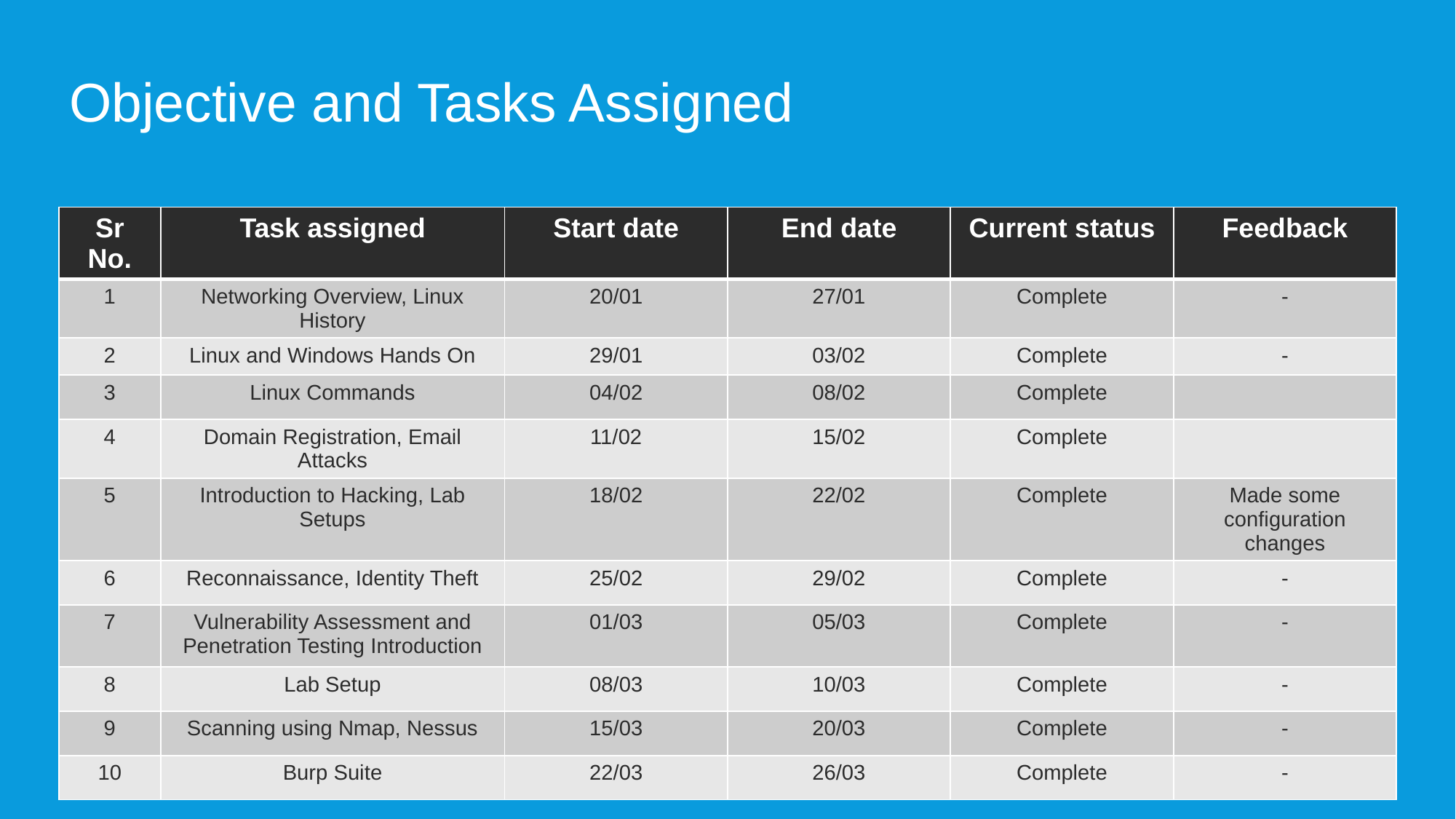

Objective and Tasks Assigned
| Sr No. | Task assigned | Start date | End date | Current status | Feedback |
| --- | --- | --- | --- | --- | --- |
| 1 | Networking Overview, Linux History | 20/01 | 27/01 | Complete | - |
| 2 | Linux and Windows Hands On | 29/01 | 03/02 | Complete | - |
| 3 | Linux Commands | 04/02 | 08/02 | Complete |  |
| 4 | Domain Registration, Email Attacks | 11/02 | 15/02 | Complete |  |
| 5 | Introduction to Hacking, Lab Setups | 18/02 | 22/02 | Complete | Made some configuration changes |
| 6 | Reconnaissance, Identity Theft | 25/02 | 29/02 | Complete | - |
| 7 | Vulnerability Assessment and Penetration Testing Introduction | 01/03 | 05/03 | Complete | - |
| 8 | Lab Setup | 08/03 | 10/03 | Complete | - |
| 9 | Scanning using Nmap, Nessus | 15/03 | 20/03 | Complete | - |
| 10 | Burp Suite | 22/03 | 26/03 | Complete | - |